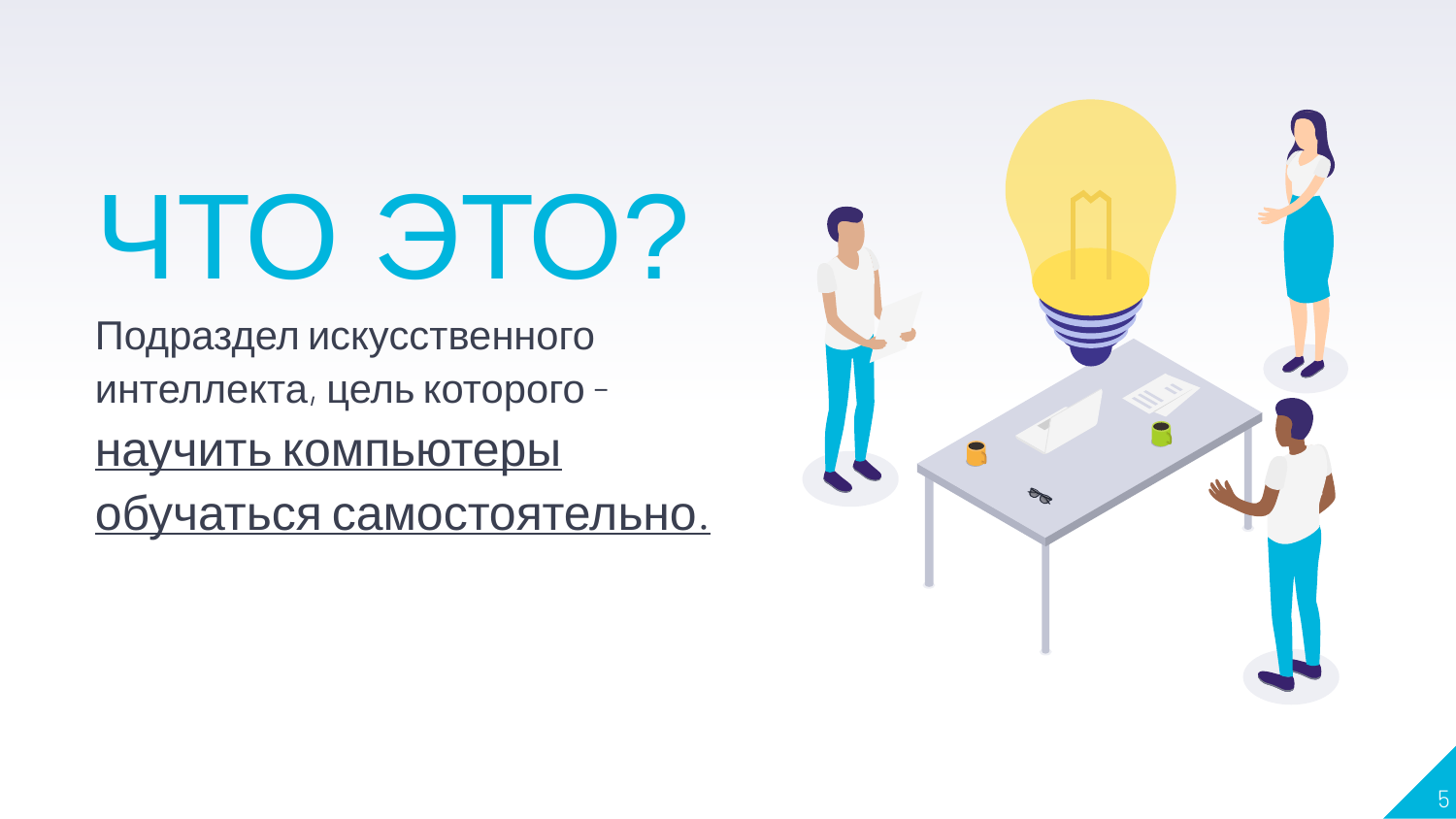

ЧТО ЭТО?
Подраздел искусственного интеллекта, цель которого - научить компьютеры обучаться самостоятельно.
5